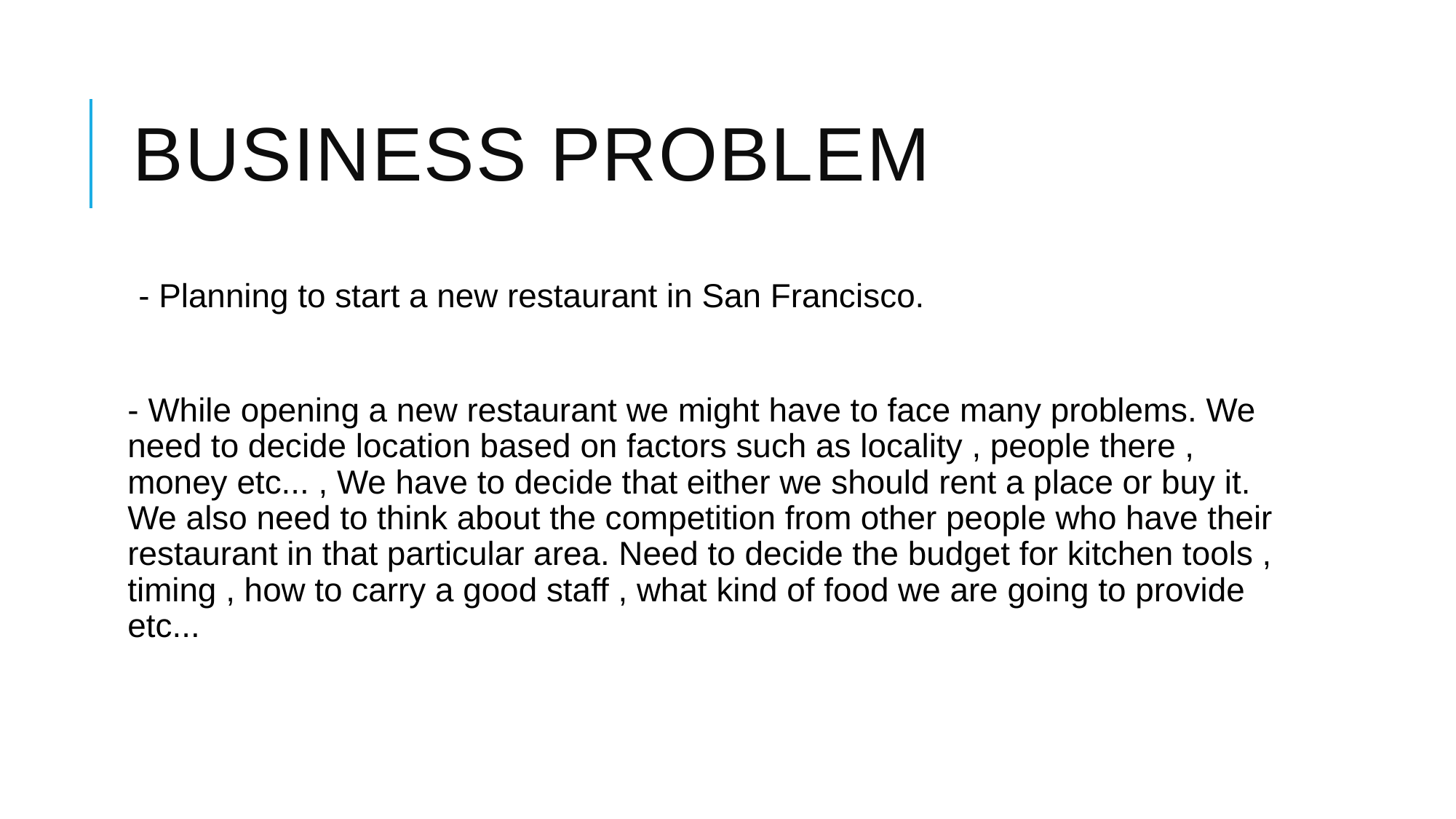

# BUSINESS PROBLEM
- Planning to start a new restaurant in San Francisco.

- While opening a new restaurant we might have to face many problems. We need to decide location based on factors such as locality , people there , money etc... , We have to decide that either we should rent a place or buy it. We also need to think about the competition from other people who have their restaurant in that particular area. Need to decide the budget for kitchen tools , timing , how to carry a good staff , what kind of food we are going to provide etc...